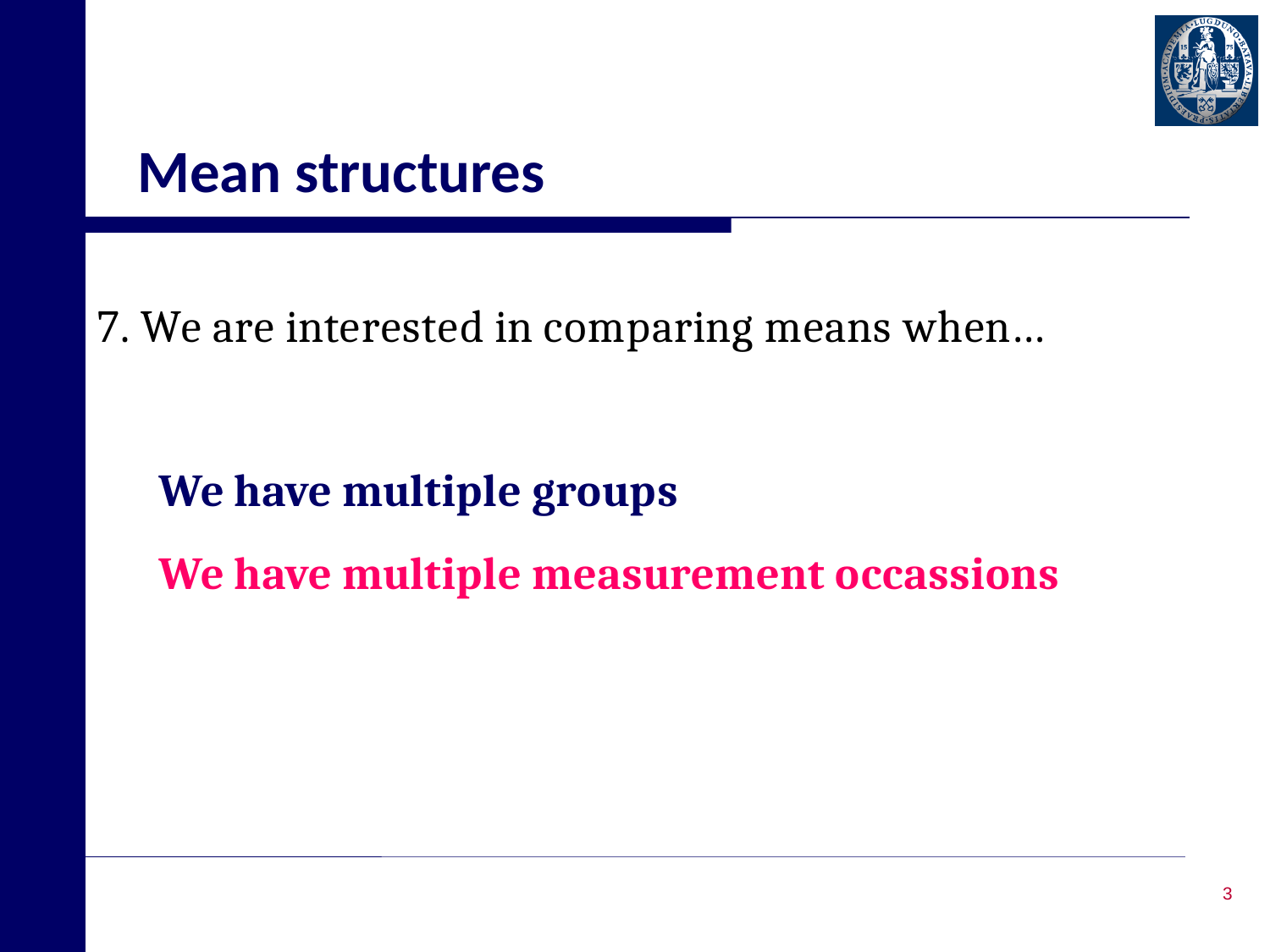

# Mean structures
7. We are interested in comparing means when…

We have multiple groups
We have multiple measurement occassions

3